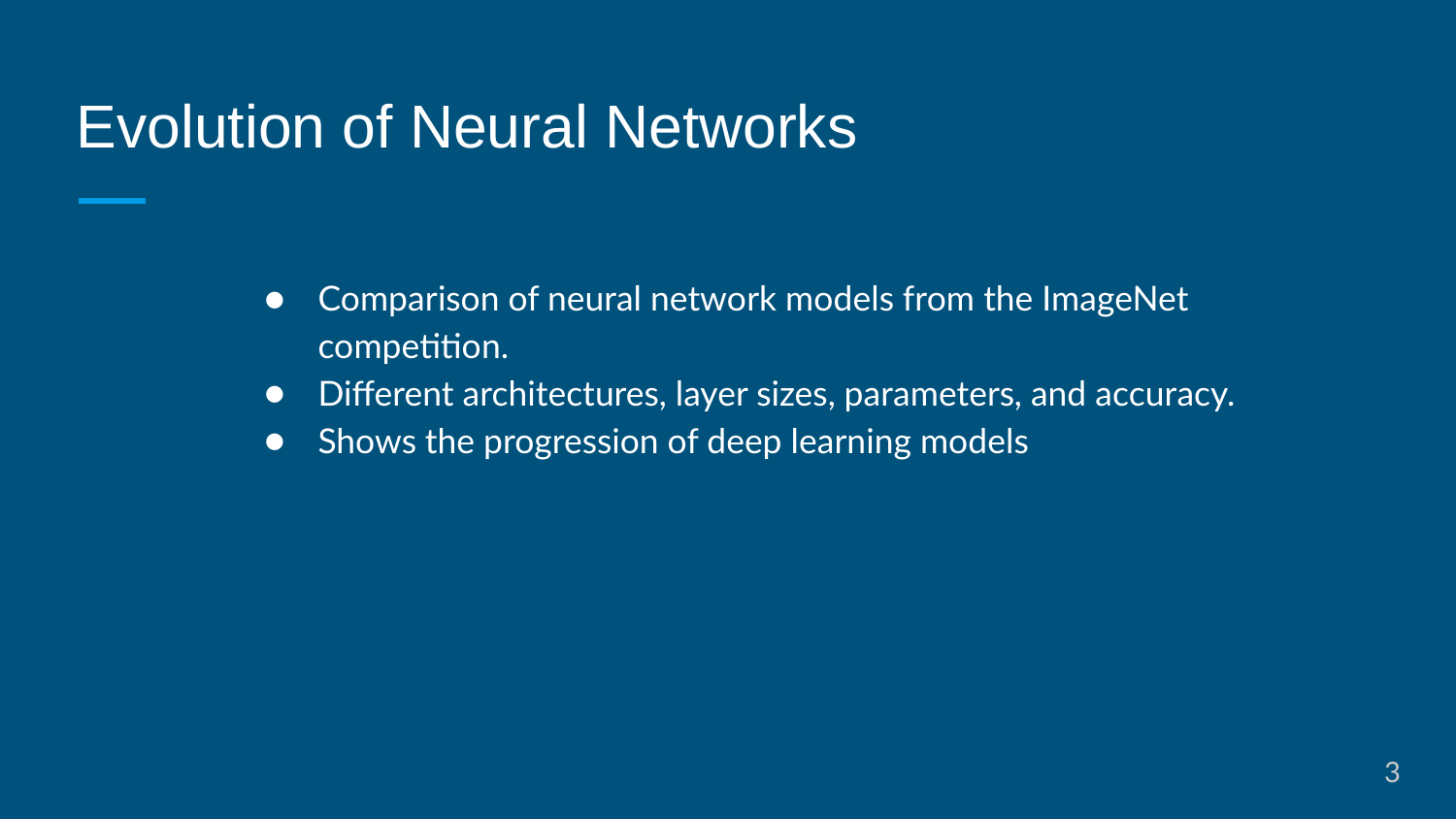

# Evolution of Neural Networks
Comparison of neural network models from the ImageNet competition.
Different architectures, layer sizes, parameters, and accuracy.
Shows the progression of deep learning models
3